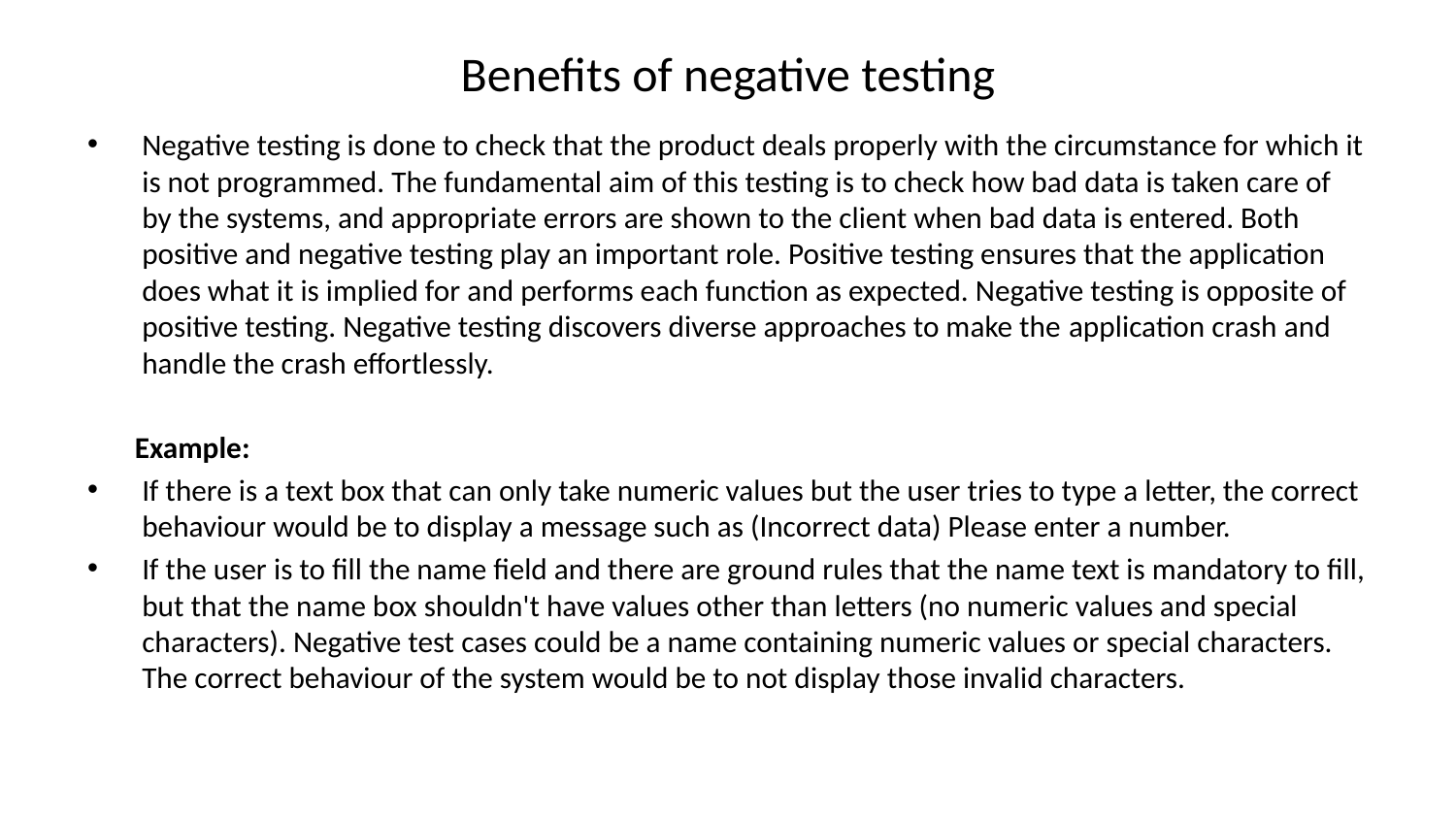

# Benefits of negative testing
Negative testing is done to check that the product deals properly with the circumstance for which it is not programmed. The fundamental aim of this testing is to check how bad data is taken care of by the systems, and appropriate errors are shown to the client when bad data is entered. Both positive and negative testing play an important role. Positive testing ensures that the application does what it is implied for and performs each function as expected. Negative testing is opposite of positive testing. Negative testing discovers diverse approaches to make the application crash and handle the crash effortlessly.

       Example:
If there is a text box that can only take numeric values but the user tries to type a letter, the correct behaviour would be to display a message such as (Incorrect data) Please enter a number.
If the user is to fill the name field and there are ground rules that the name text is mandatory to fill, but that the name box shouldn't have values other than letters (no numeric values and special characters). Negative test cases could be a name containing numeric values or special characters. The correct behaviour of the system would be to not display those invalid characters.